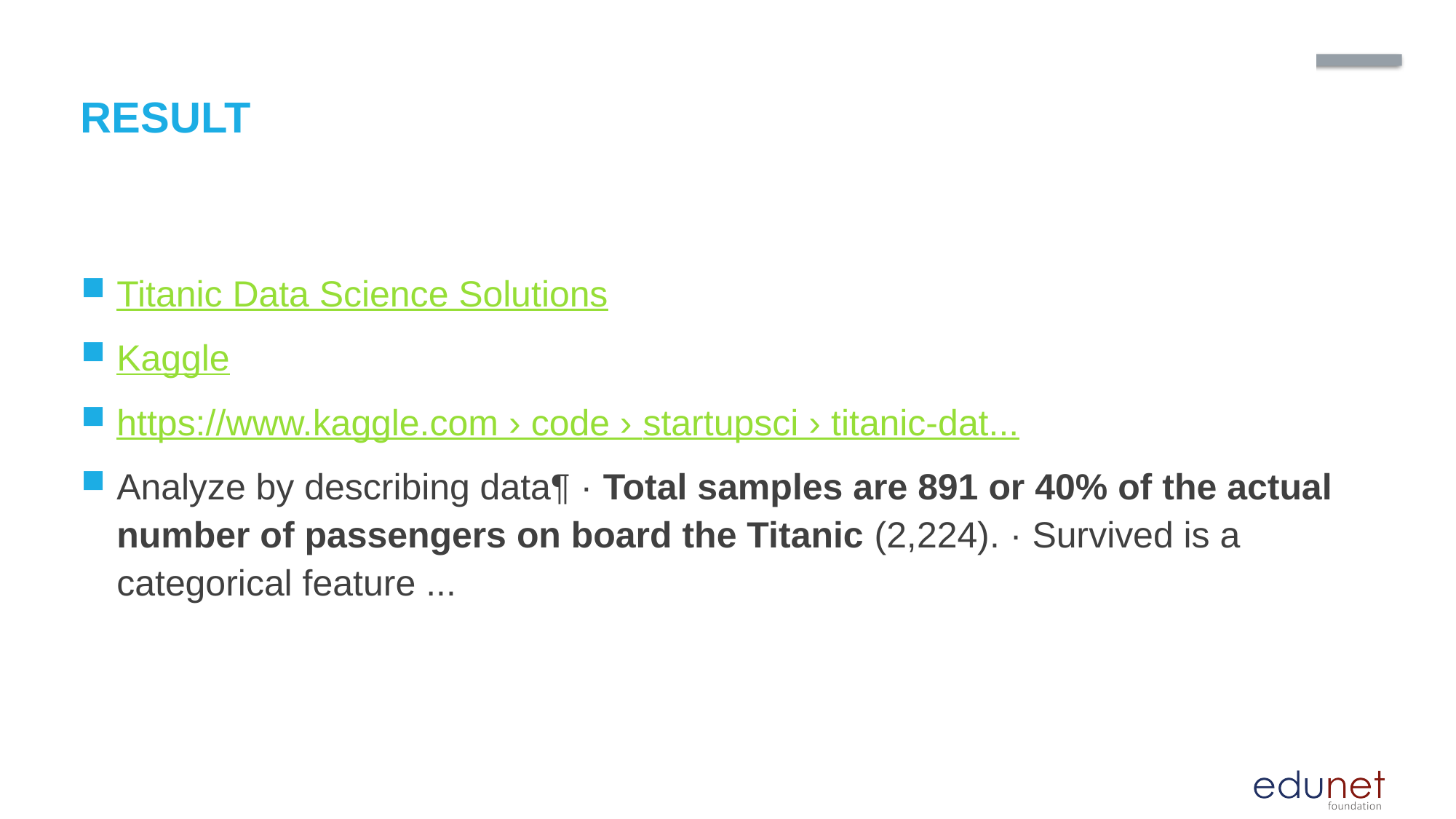

What are the attributes of the Titanic dataset?
The attributes are social class (first class, second class, third class, crewmember), age (adult or child), sex, and whether or not the person survived. The question of interest for this natural dataset is how survival relates to the other attributes.

titanic dataset

toronto.edu

# Result
Titanic Data Science Solutions
Kaggle
https://www.kaggle.com › code › startupsci › titanic-dat...
Analyze by describing data¶ · Total samples are 891 or 40% of the actual number of passengers on board the Titanic (2,224). · Survived is a categorical feature ...